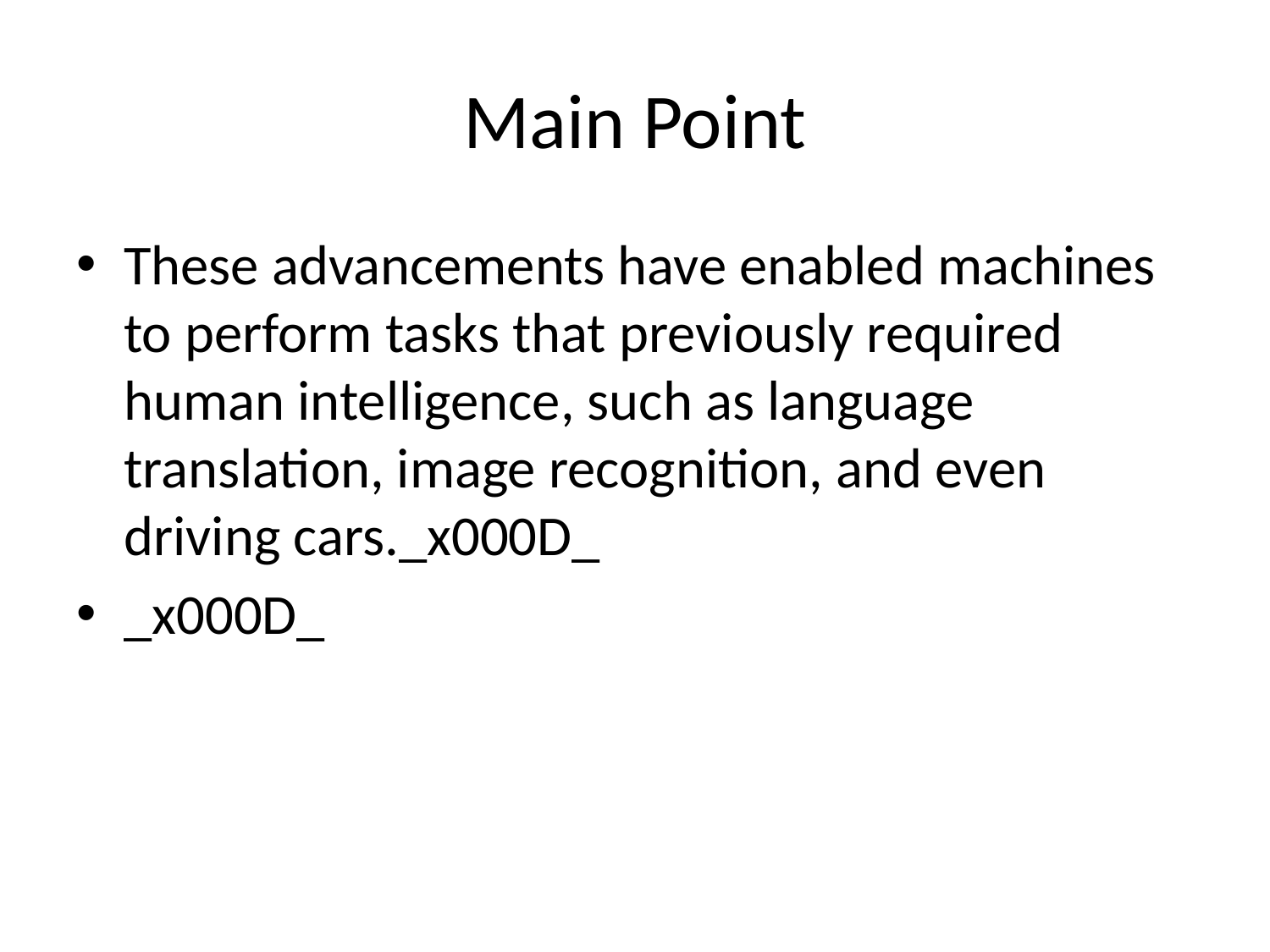

# Main Point
These advancements have enabled machines to perform tasks that previously required human intelligence, such as language translation, image recognition, and even driving cars._x000D_
_x000D_